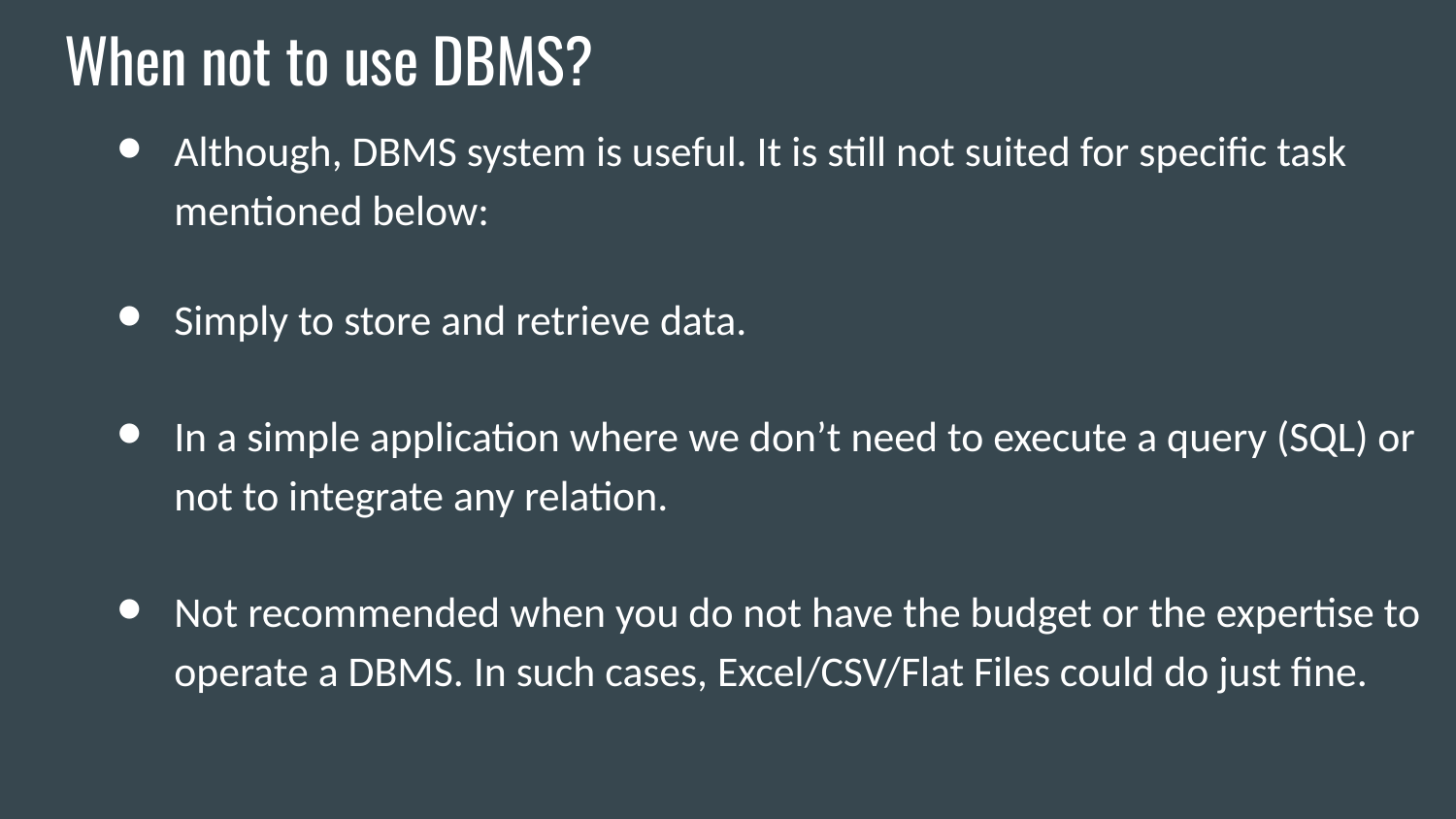

# When not to use DBMS?
Although, DBMS system is useful. It is still not suited for specific task mentioned below:
Simply to store and retrieve data.
In a simple application where we don’t need to execute a query (SQL) or not to integrate any relation.
Not recommended when you do not have the budget or the expertise to operate a DBMS. In such cases, Excel/CSV/Flat Files could do just fine.